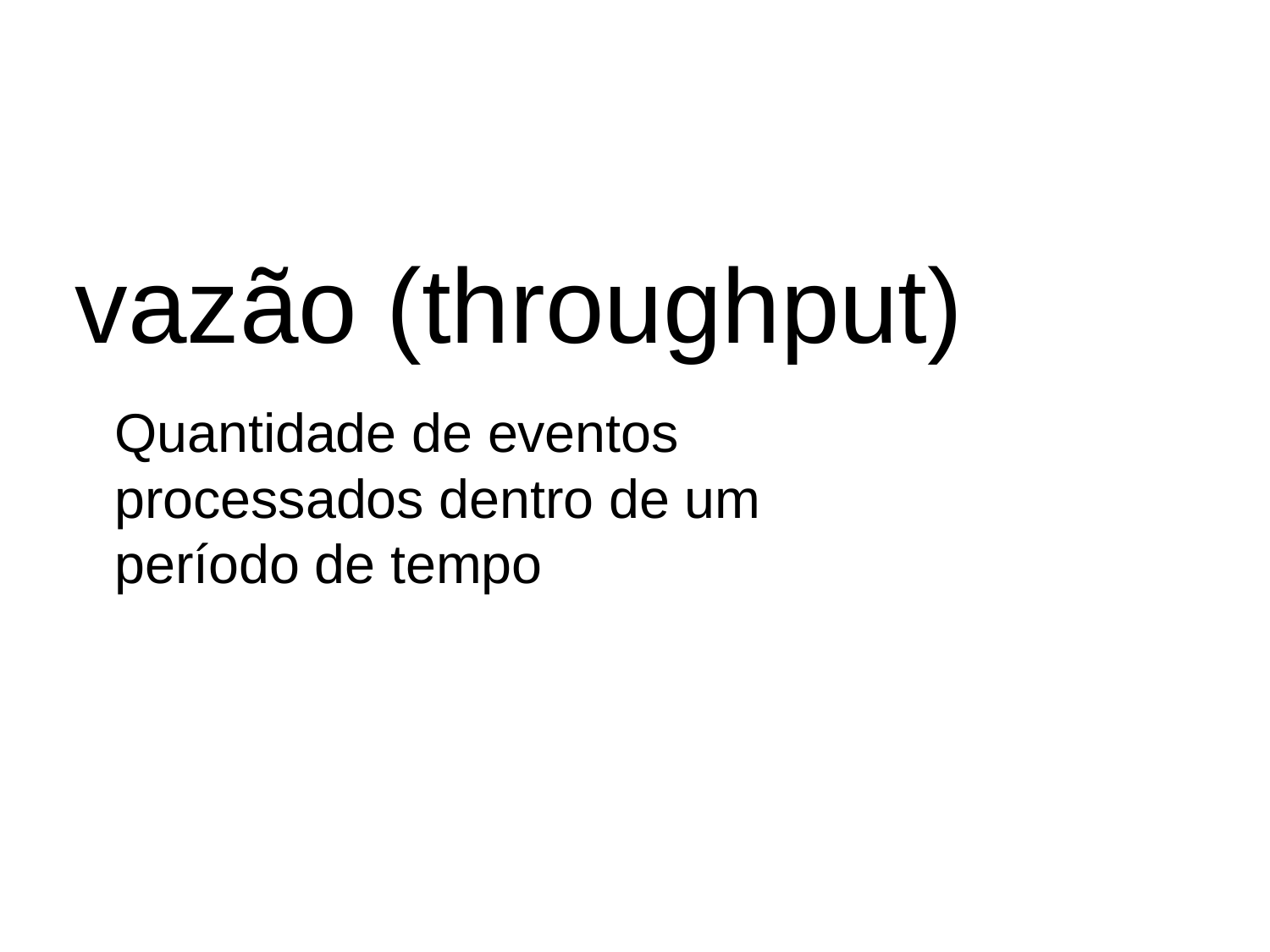

vazão (throughput)
Quantidade de eventos processados dentro de um período de tempo